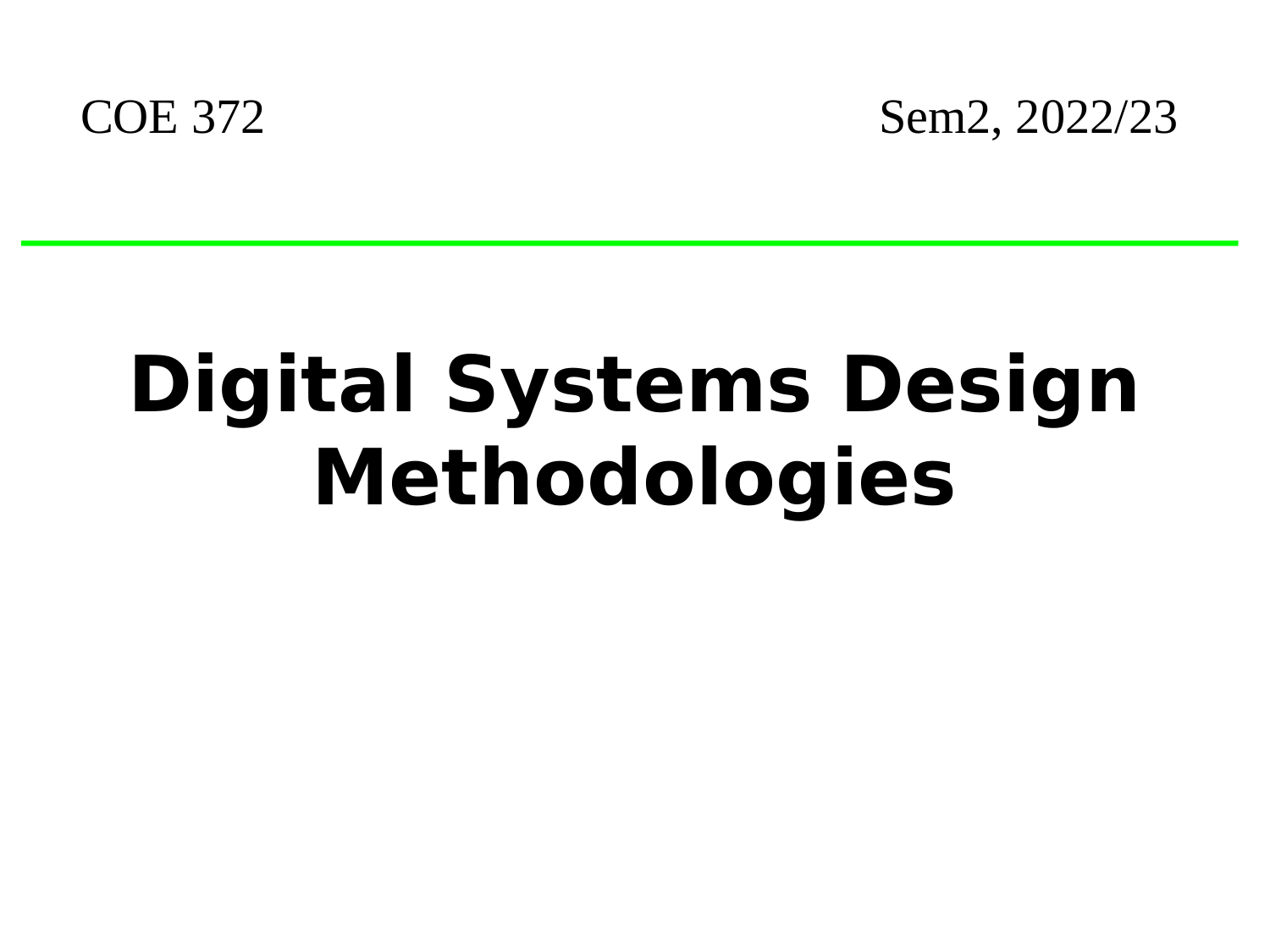

# COE 372                                                  Sem2, 2022/23

Digital Systems Design Methodologies